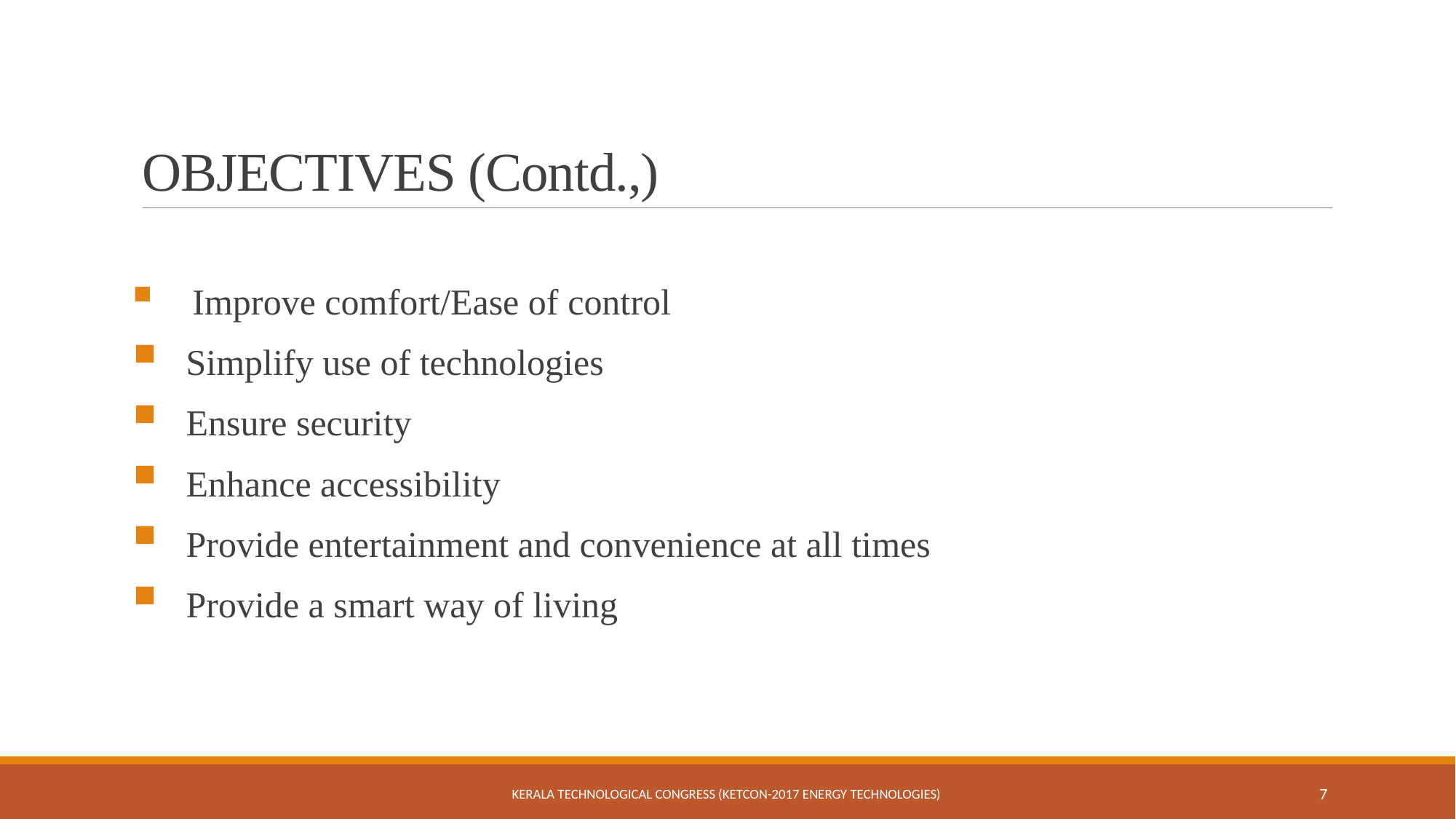

# OBJECTIVES (Contd.,)

     Improve comfort/Ease of control
   Simplify use of technologies
   Ensure security
   Enhance accessibility
   Provide entertainment and convenience at all times
   Provide a smart way of living
Kerala Technological Congress (KETCON-2017 Energy Technologies)
7